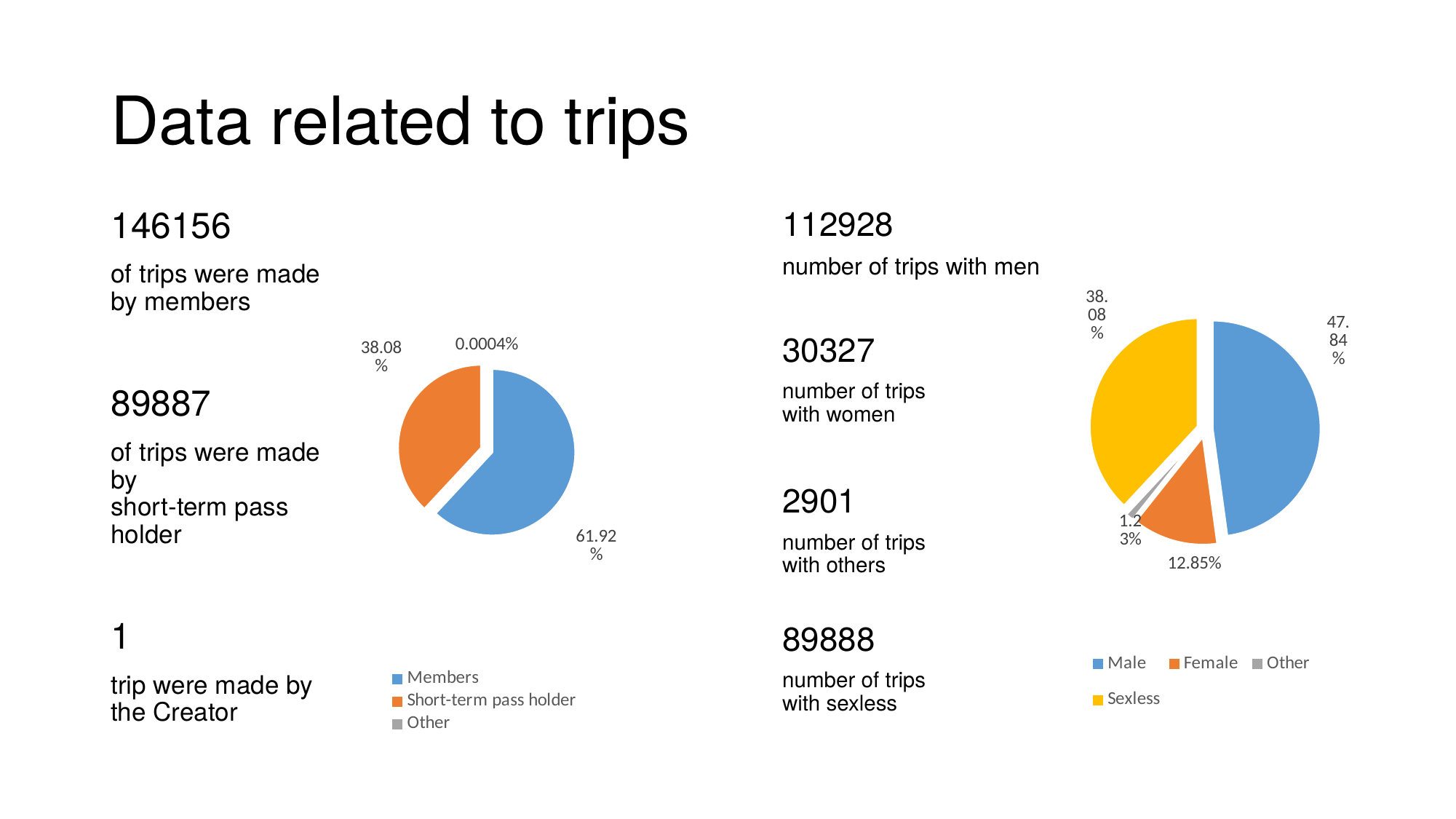

# Data related to trips
112928
number of trips with men

30327
number of trips
with women

2901
number of trips
with others

89888
number of trips
with sexless

### Chart

| Category | Продажи |
|---|---|
| Male  | 0.4784 |
| Female  | 0.1285 |
| Other  | 0.0123 |
| Sexless | 0.3808 |
146156
of trips were made by members

89887
of trips were made by
short-term pass holder

1
trip were made by the Creator

### Chart

| Category | Продажи |
|---|---|
| Members | 0.61919 |
| Short-term pass holder  | 0.380806 |
| Other  | 4e-06 |